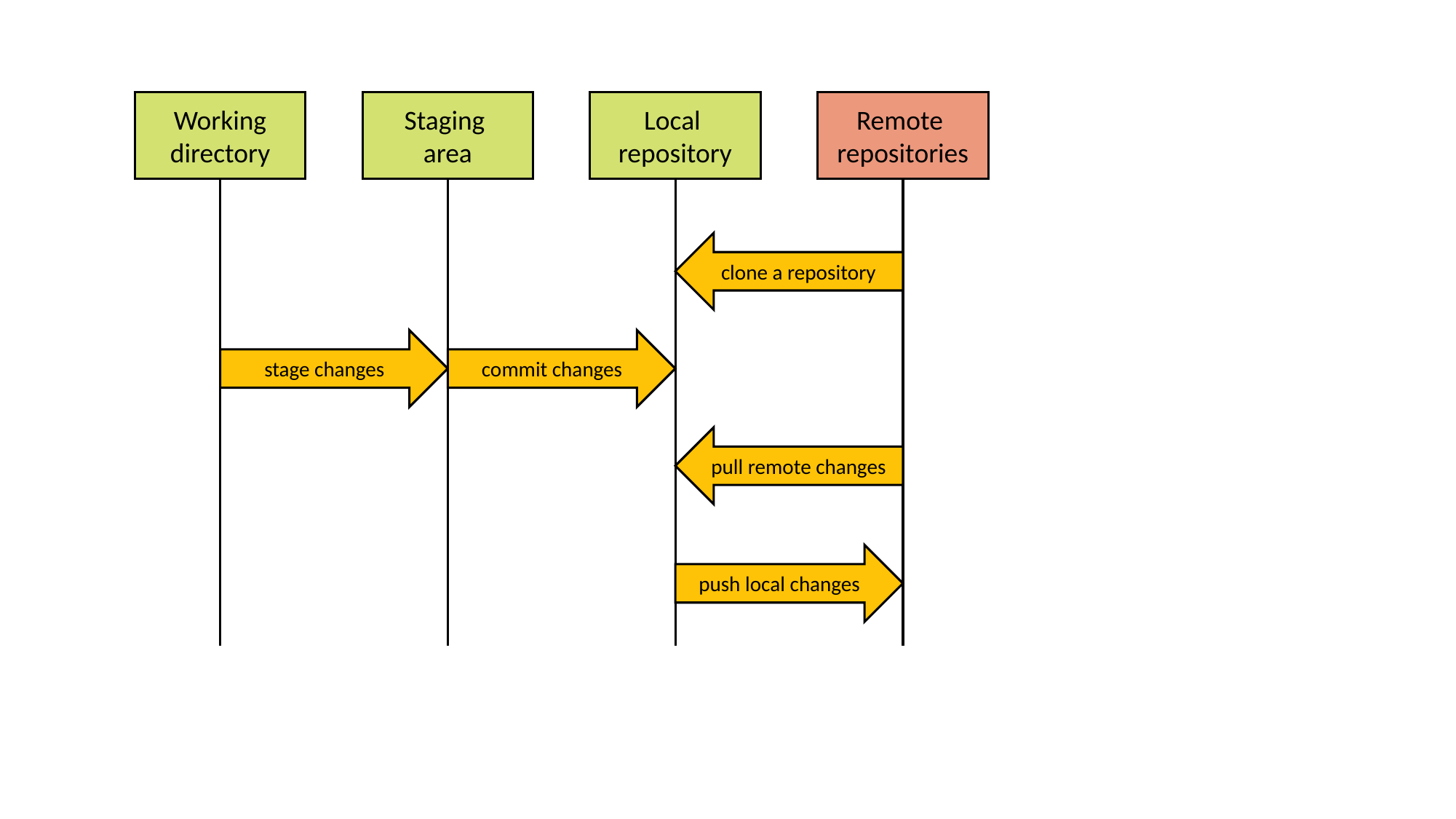

Local
repository
Remote
repositories
Working directory
Staging
area
clone a repository
stage changes
commit changes
pull remote changes
push local changes